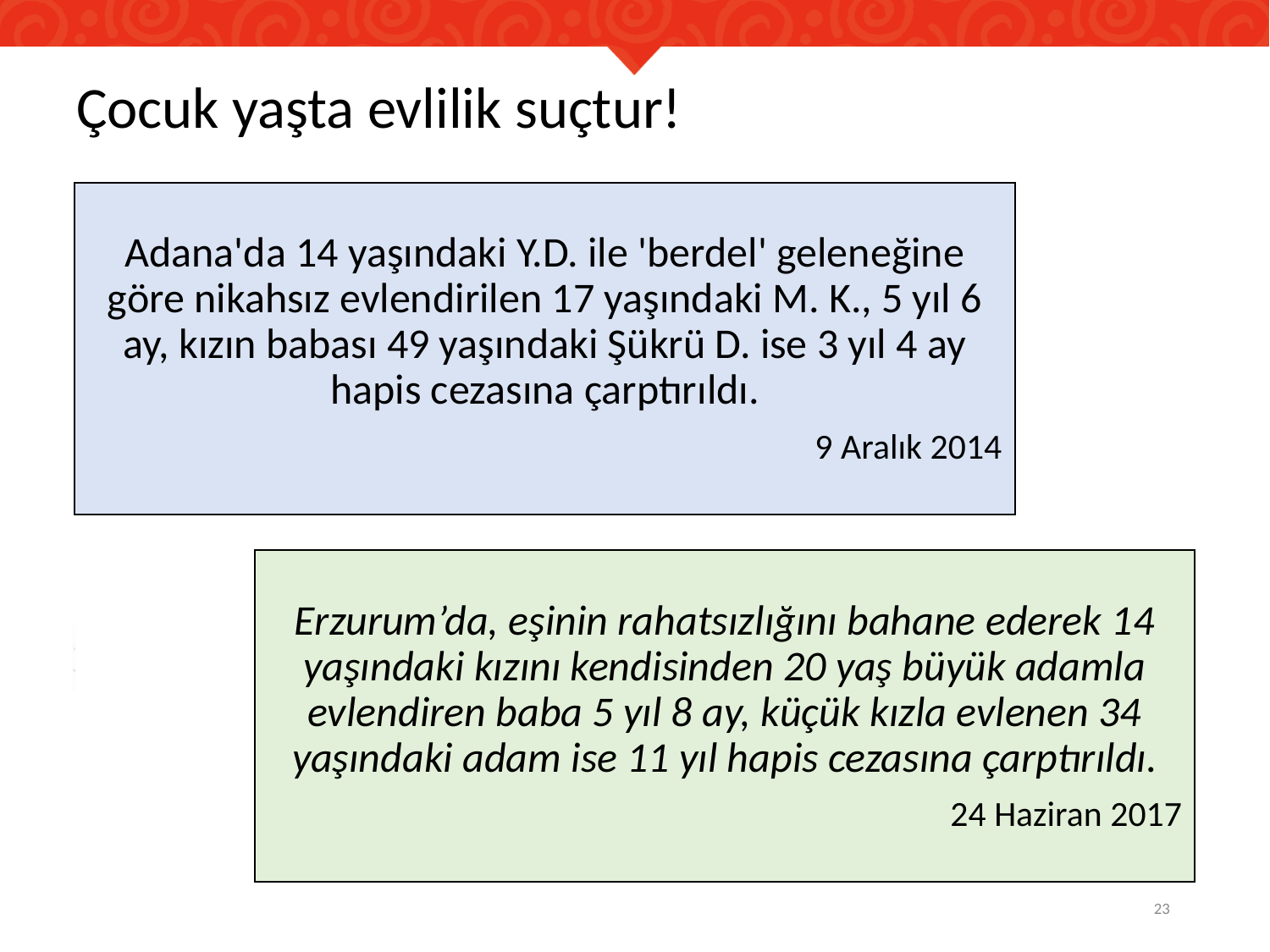

# Çocuk yaşta evlilik suçtur!
Adana'da 14 yaşındaki Y.D. ile 'berdel' geleneğine göre nikahsız evlendirilen 17 yaşındaki M. K., 5 yıl 6 ay, kızın babası 49 yaşındaki Şükrü D. ise 3 yıl 4 ay hapis cezasına çarptırıldı.
9 Aralık 2014
Erzurum’da, eşinin rahatsızlığını bahane ederek 14 yaşındaki kızını kendisinden 20 yaş büyük adamla evlendiren baba 5 yıl 8 ay, küçük kızla evlenen 34 yaşındaki adam ise 11 yıl hapis cezasına çarptırıldı.
24 Haziran 2017
23